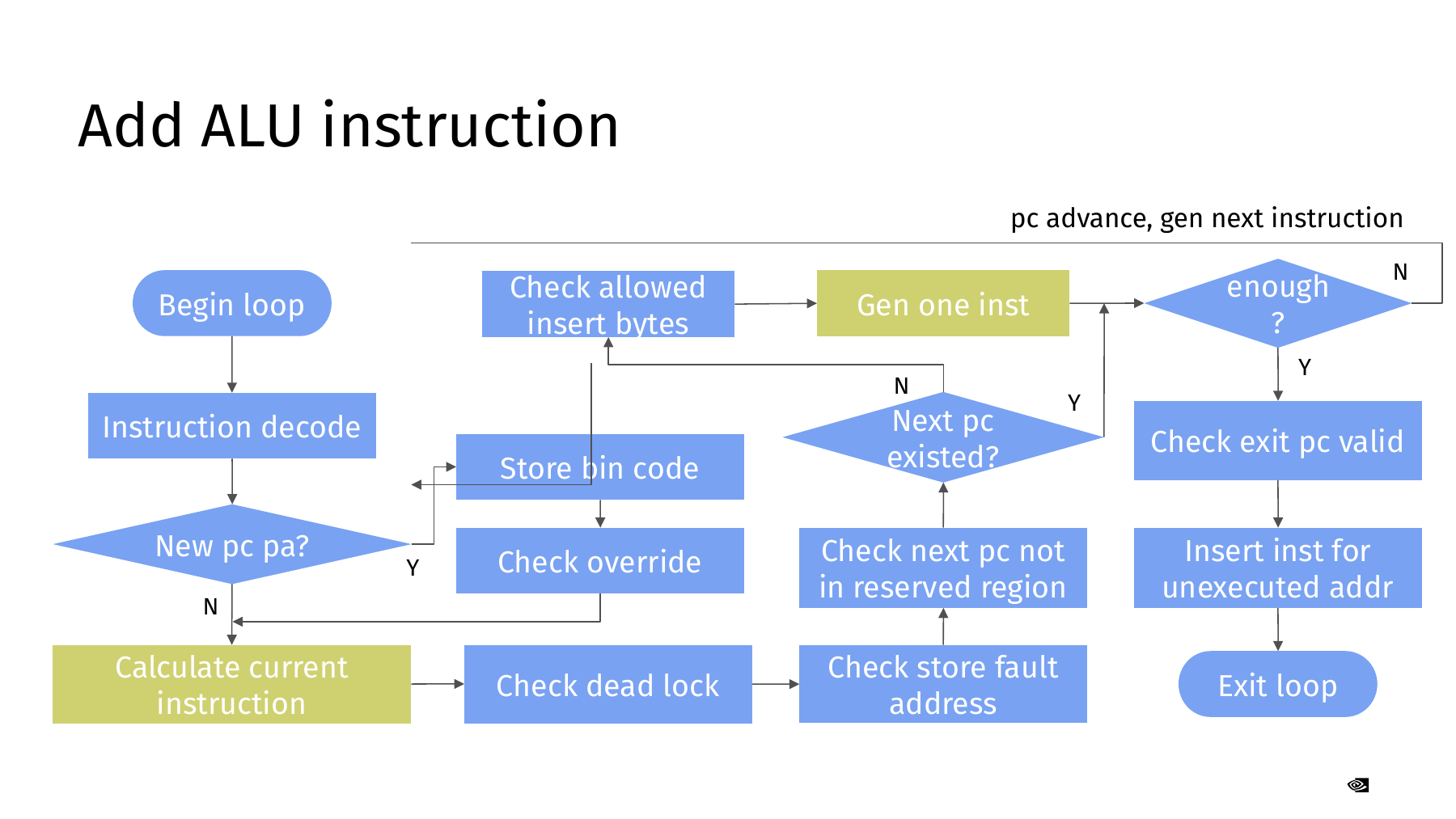

Add ALU instruction

pc advance, gen next instruction

N
enough?
Begin loop
Gen one inst
Check allowed insert bytes

Y

N
Y
Next pc existed?
Instruction decode
Check exit pc valid

Store bin code

New pc pa?
Check override
Check next pc not in reserved region
Insert inst for unexecuted addr
Y

N

Calculate current instruction
Check dead lock
Check store fault address
Exit loop